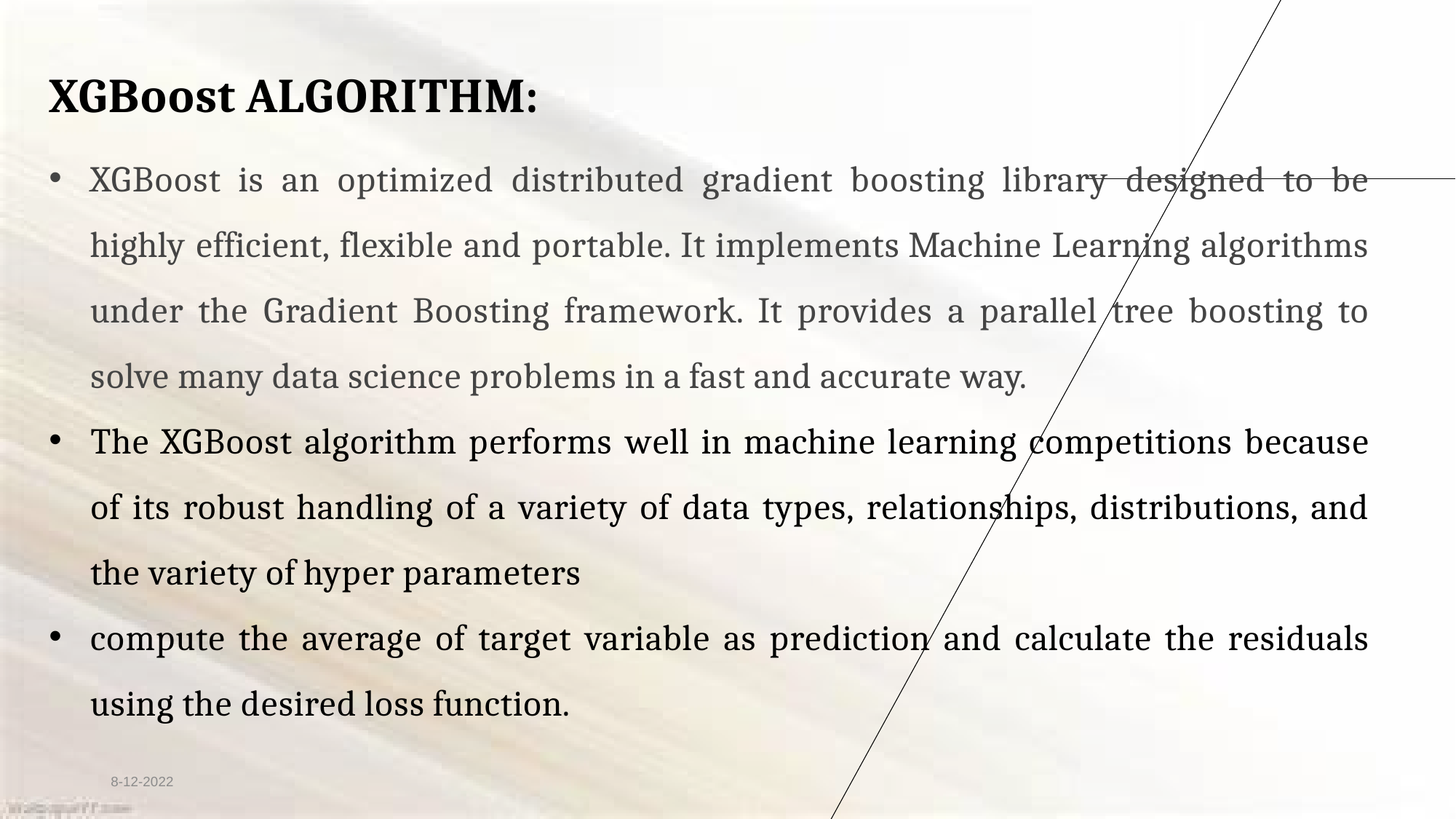

#
XGBoost ALGORITHM:
XGBoost is an optimized distributed gradient boosting library designed to be highly efficient, flexible and portable. It implements Machine Learning algorithms under the Gradient Boosting framework. It provides a parallel tree boosting to solve many data science problems in a fast and accurate way.
The XGBoost algorithm performs well in machine learning competitions because of its robust handling of a variety of data types, relationships, distributions, and the variety of hyper parameters
compute the average of target variable as prediction and calculate the residuals using the desired loss function.
8-12-2022